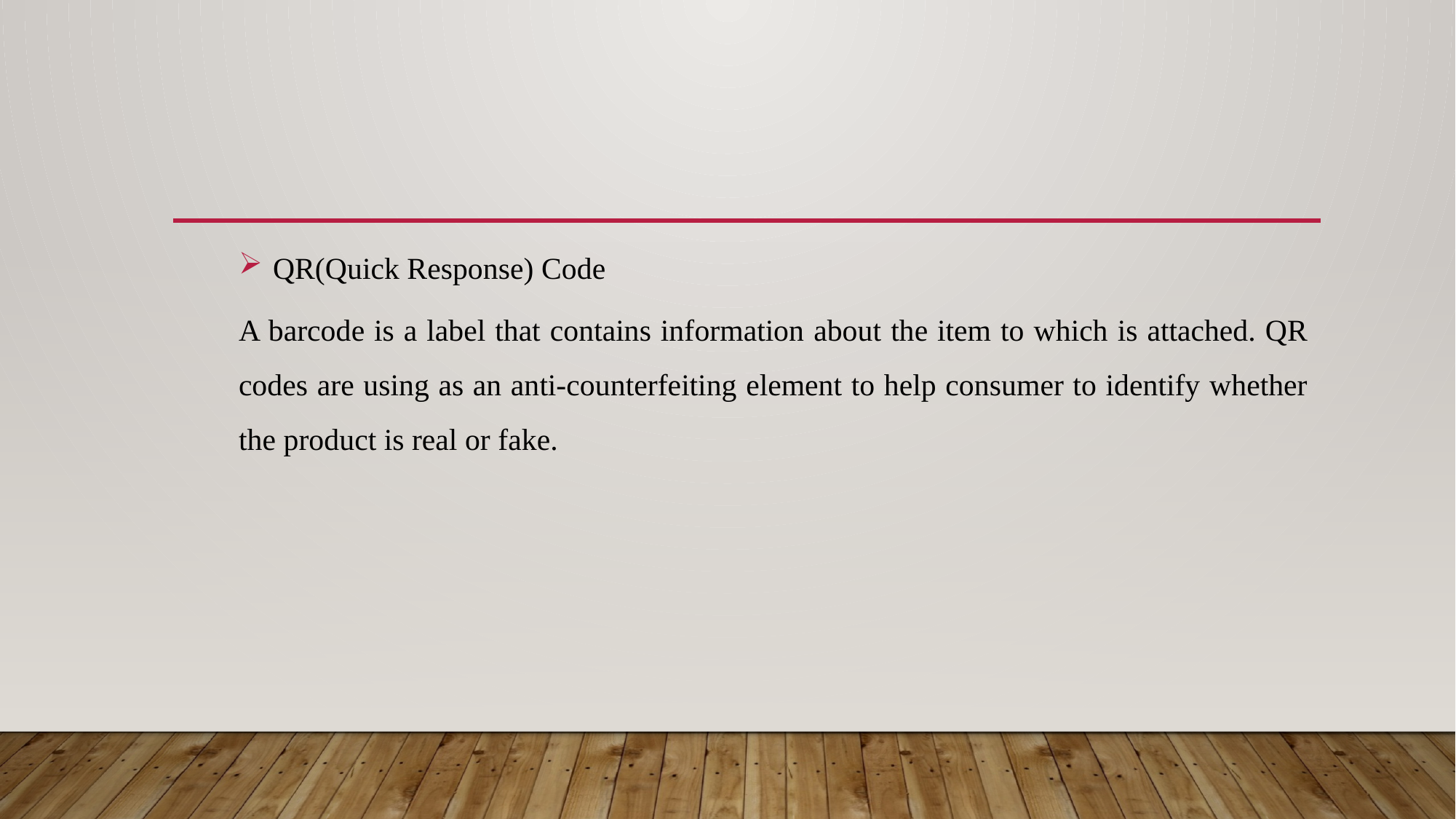

#
QR(Quick Response) Code
A barcode is a label that contains information about the item to which is attached. QR codes are using as an anti-counterfeiting element to help consumer to identify whether the product is real or fake.